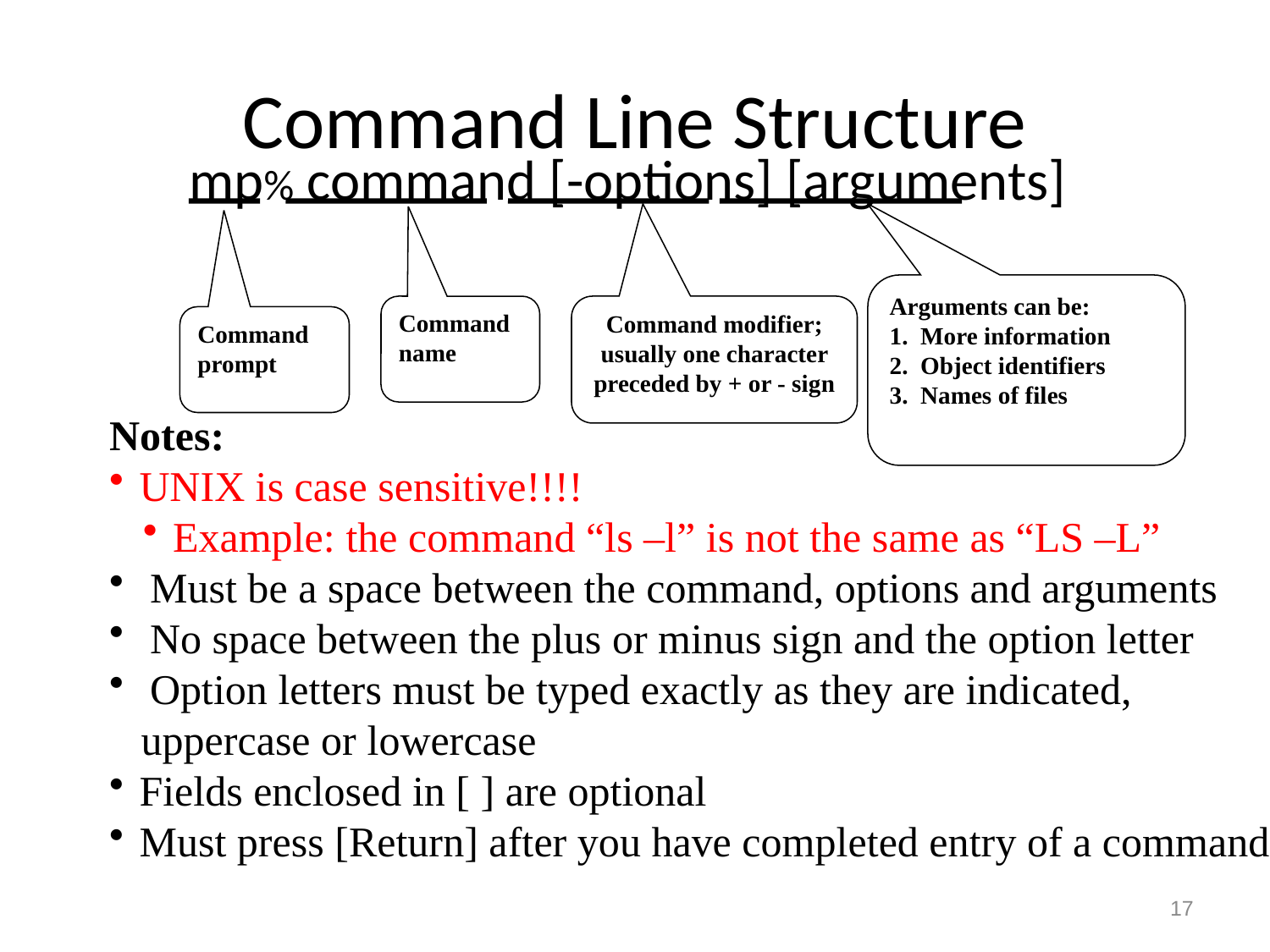

# Command Line Structure
mp% command [-options] [arguments]

Command prompt

Command name

Command modifier; usually one character preceded by + or - sign

Arguments can be:
1.  More information
2.  Object identifiers
3.  Names of files
Notes:
UNIX is case sensitive!!!!
Example: the command “ls –l” is not the same as “LS –L”
 Must be a space between the command, options and arguments
 No space between the plus or minus sign and the option letter
 Option letters must be typed exactly as they are indicated,
   uppercase or lowercase
Fields enclosed in [ ] are optional
Must press [Return] after you have completed entry of a command

17